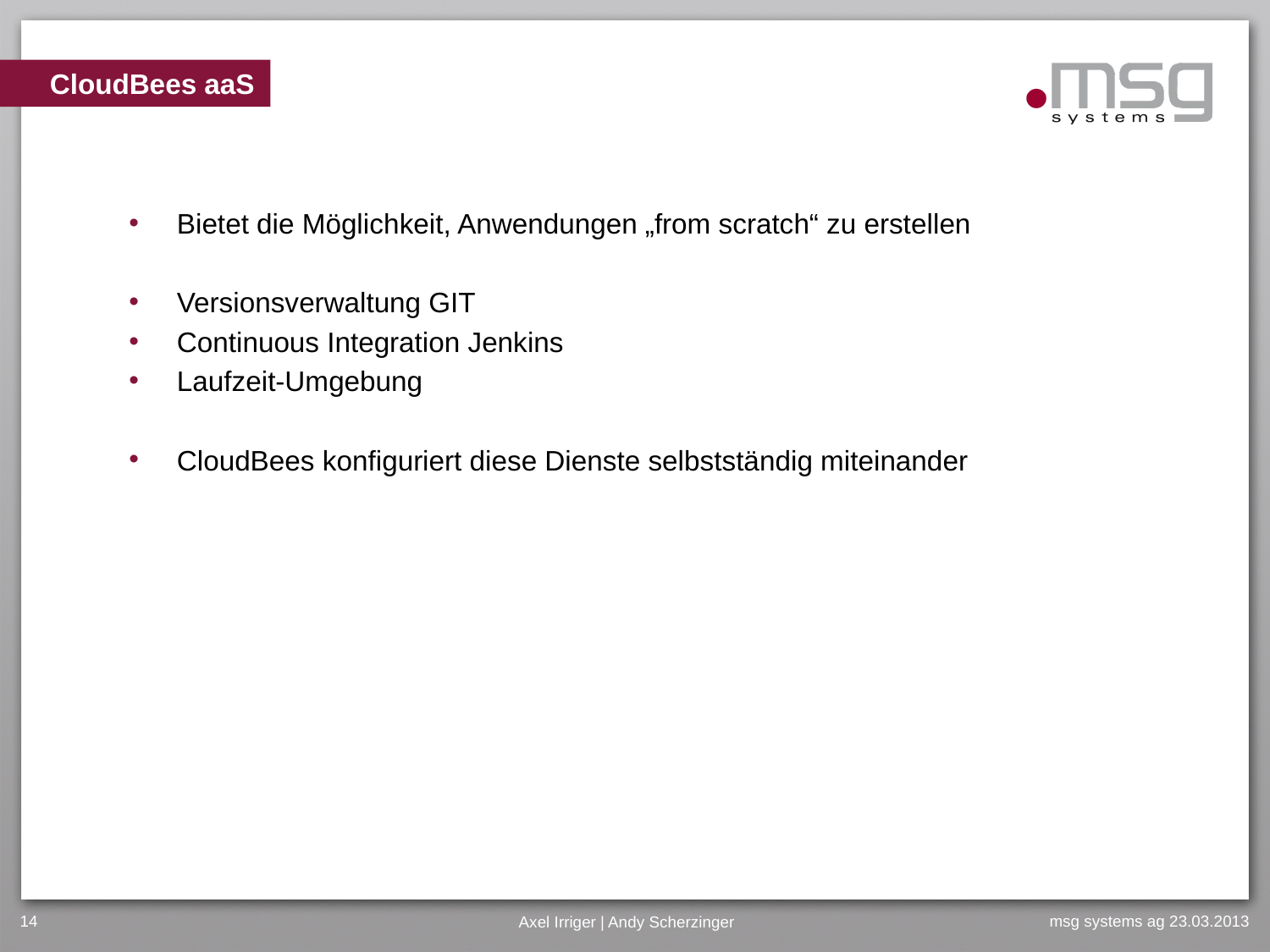

# CloudBees aaS
Bietet die Möglichkeit, Anwendungen „from scratch“ zu erstellen

Versionsverwaltung GIT
Continuous Integration Jenkins
Laufzeit-Umgebung

CloudBees konfiguriert diese Dienste selbstständig miteinander
14
msg systems ag 23.03.2013
Axel Irriger | Andy Scherzinger